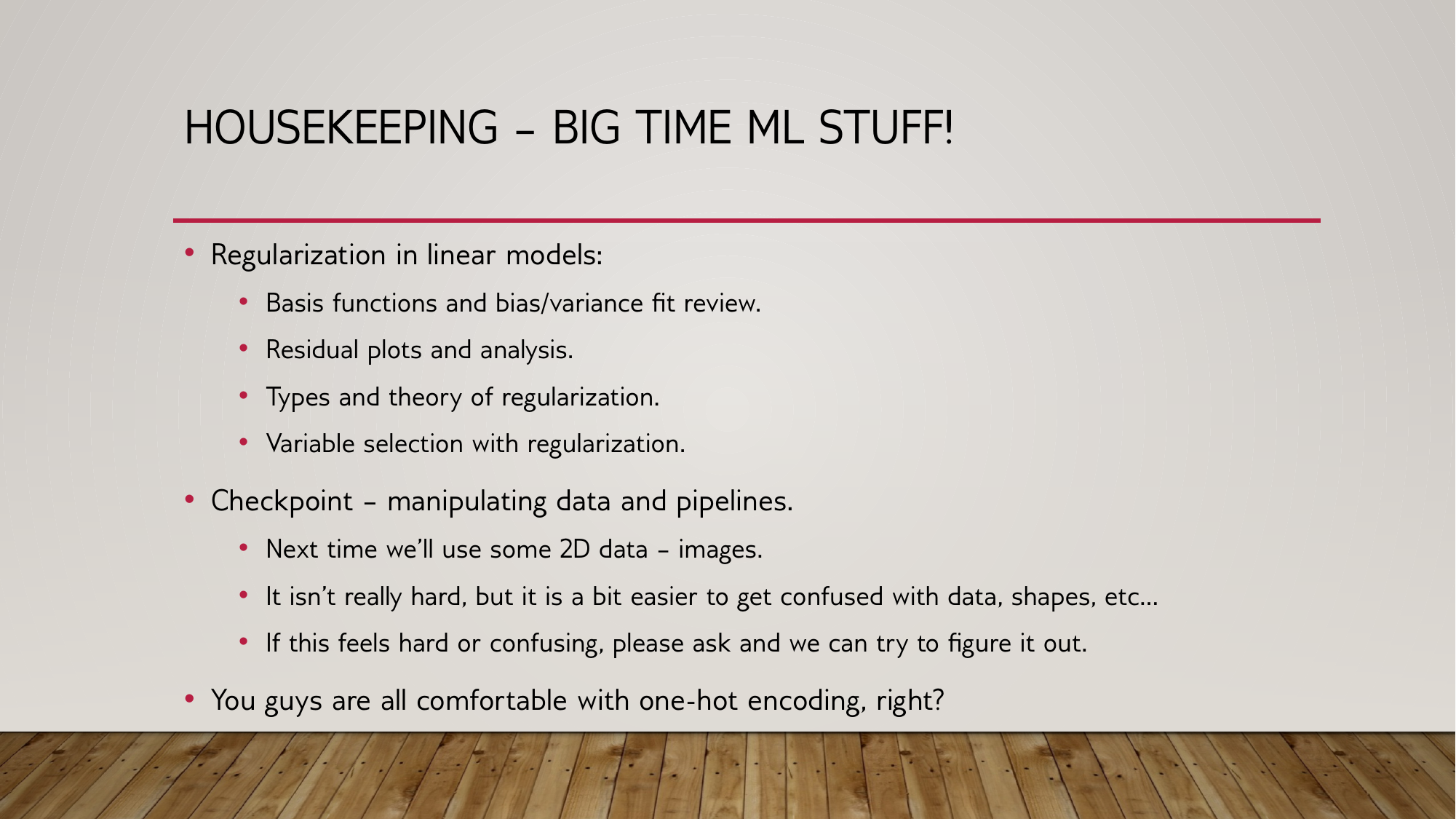

# Housekeeping – BiG Time ML Stuff!
Regularization in linear models:
Basis functions and bias/variance fit review.
Residual plots and analysis.
Types and theory of regularization.
Variable selection with regularization.
Checkpoint – manipulating data and pipelines.
Next time we’ll use some 2D data – images.
It isn’t really hard, but it is a bit easier to get confused with data, shapes, etc…
If this feels hard or confusing, please ask and we can try to figure it out.
You guys are all comfortable with one-hot encoding, right?